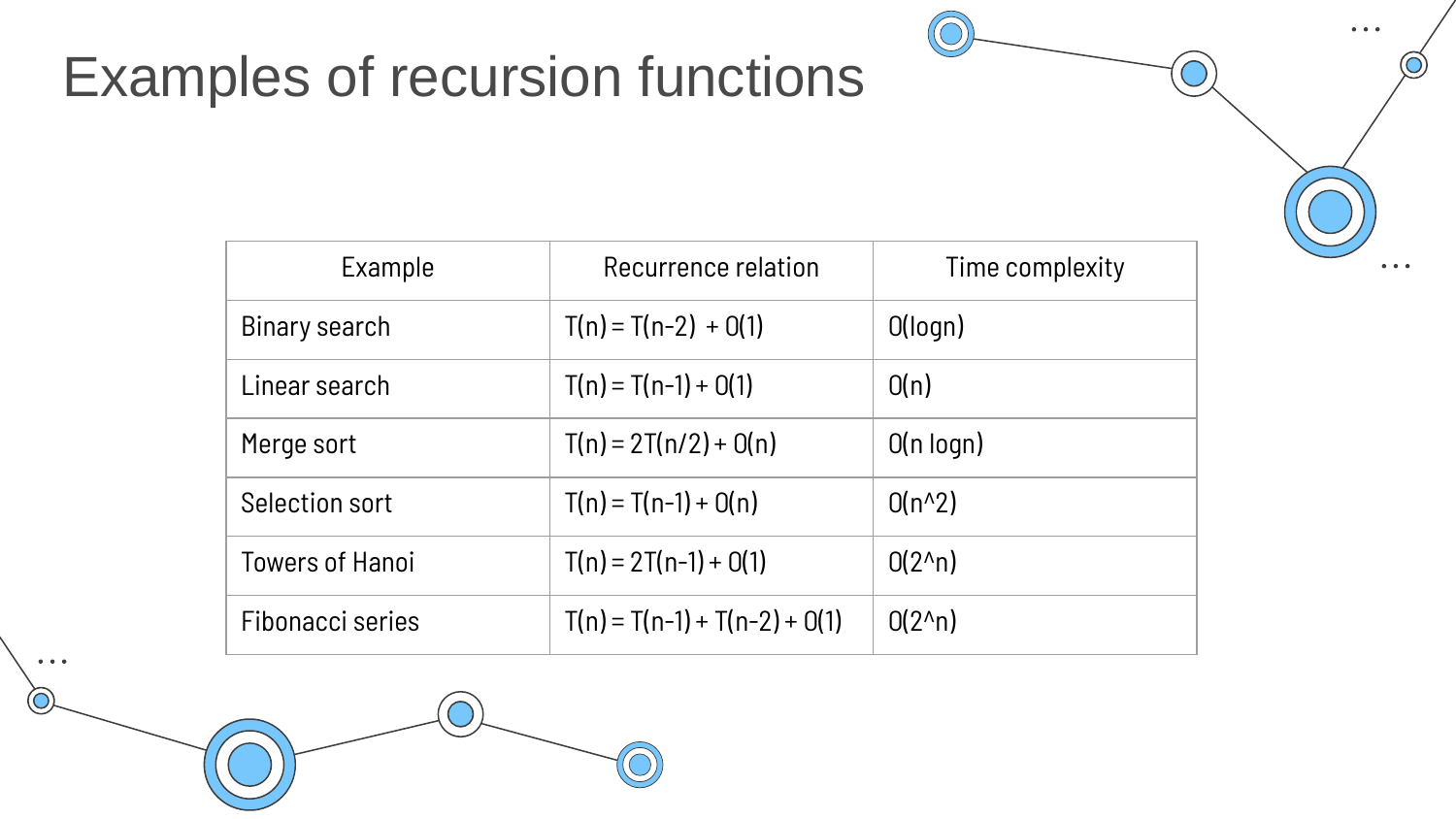

# Examples of recursion functions
| Example | Recurrence relation | Time complexity |
| --- | --- | --- |
| Binary search | T(n) = T(n-2) + O(1) | O(logn) |
| Linear search | T(n) = T(n-1) + O(1) | O(n) |
| Merge sort | T(n) = 2T(n/2) + O(n) | O(n logn) |
| Selection sort | T(n) = T(n-1) + O(n) | O(n^2) |
| Towers of Hanoi | T(n) = 2T(n-1) + O(1) | O(2^n) |
| Fibonacci series | T(n) = T(n-1) + T(n-2) + O(1) | O(2^n) |